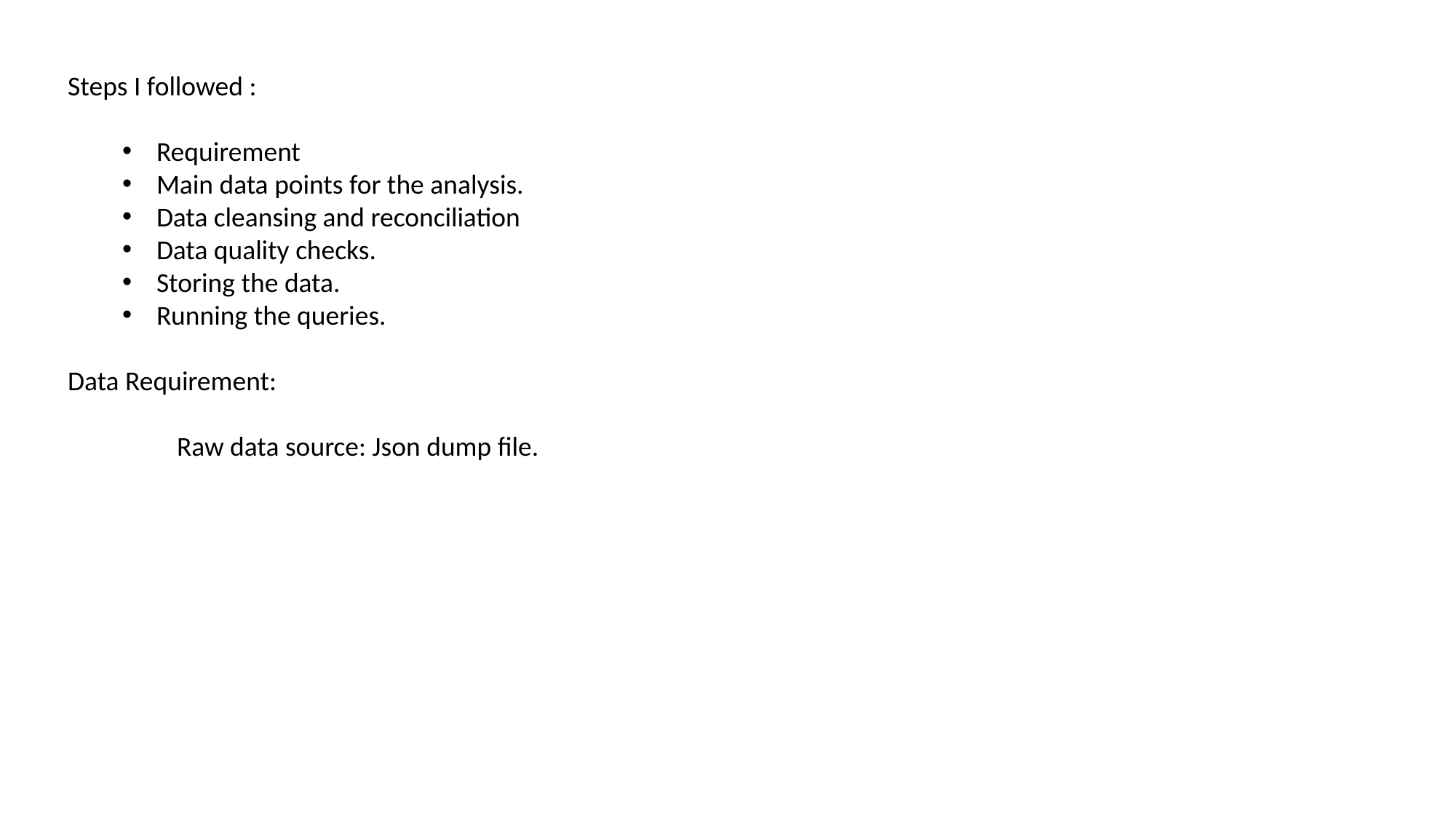

Steps I followed :

Requirement
Main data points for the analysis.
Data cleansing and reconciliation
Data quality checks.
Storing the data.
Running the queries.

Data Requirement:

	Raw data source: Json dump file.